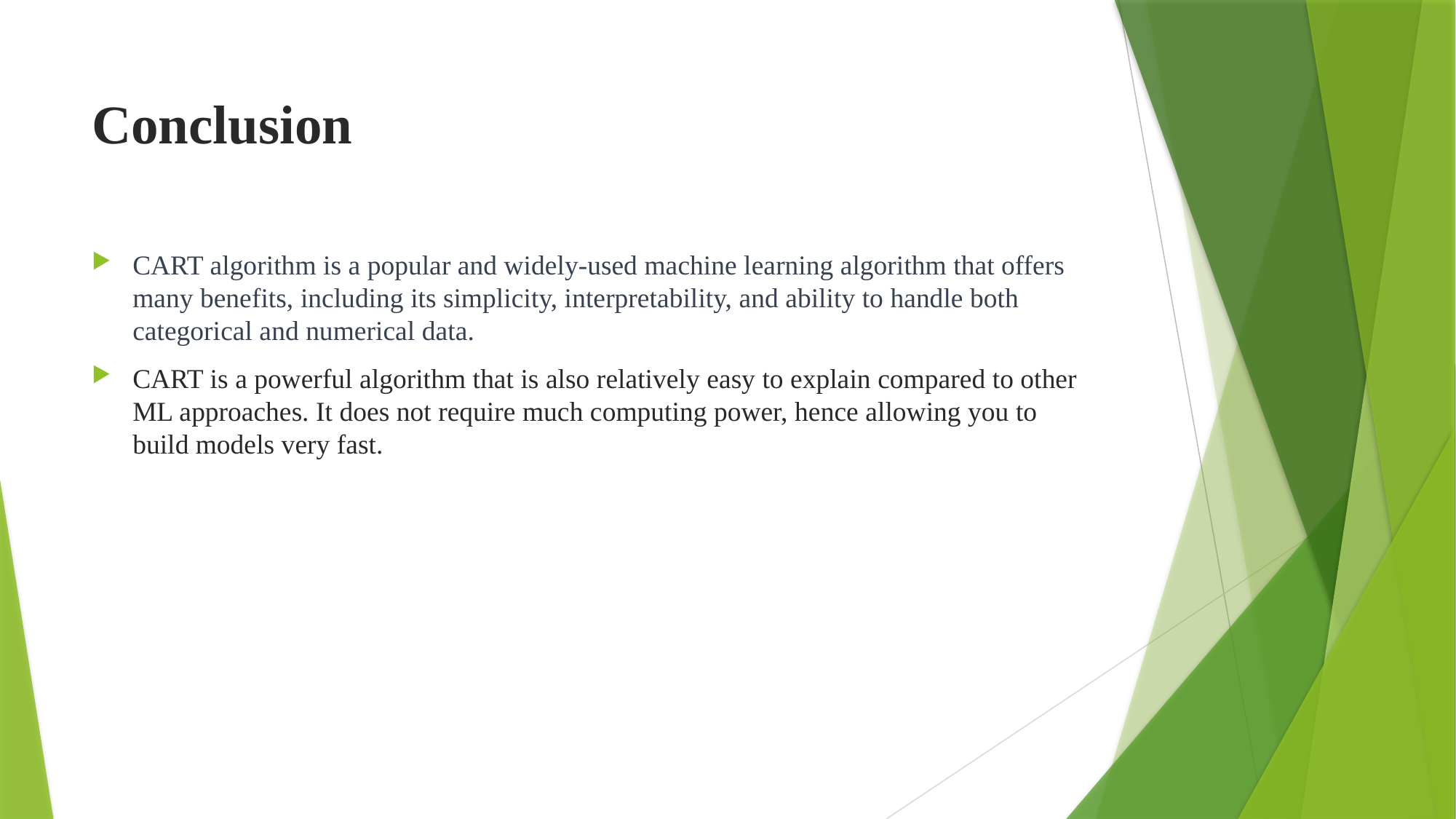

# Conclusion
CART algorithm is a popular and widely-used machine learning algorithm that offers many benefits, including its simplicity, interpretability, and ability to handle both categorical and numerical data.
CART is a powerful algorithm that is also relatively easy to explain compared to other ML approaches. It does not require much computing power, hence allowing you to build models very fast.